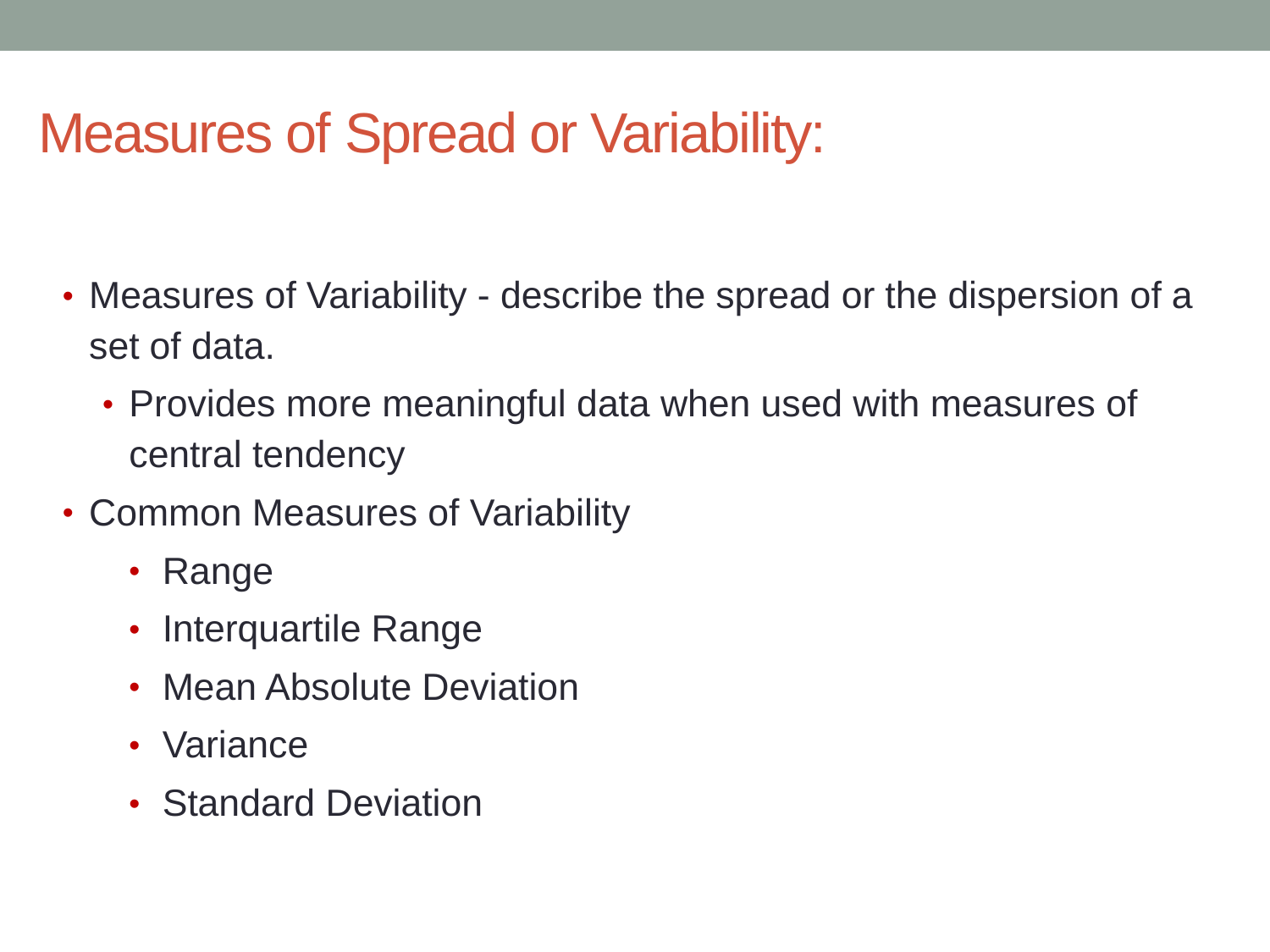

# Measures of Spread or Variability:
Measures of Variability - describe the spread or the dispersion of a set of data.
Provides more meaningful data when used with measures of central tendency
Common Measures of Variability
Range
Interquartile Range
Mean Absolute Deviation
Variance
Standard Deviation